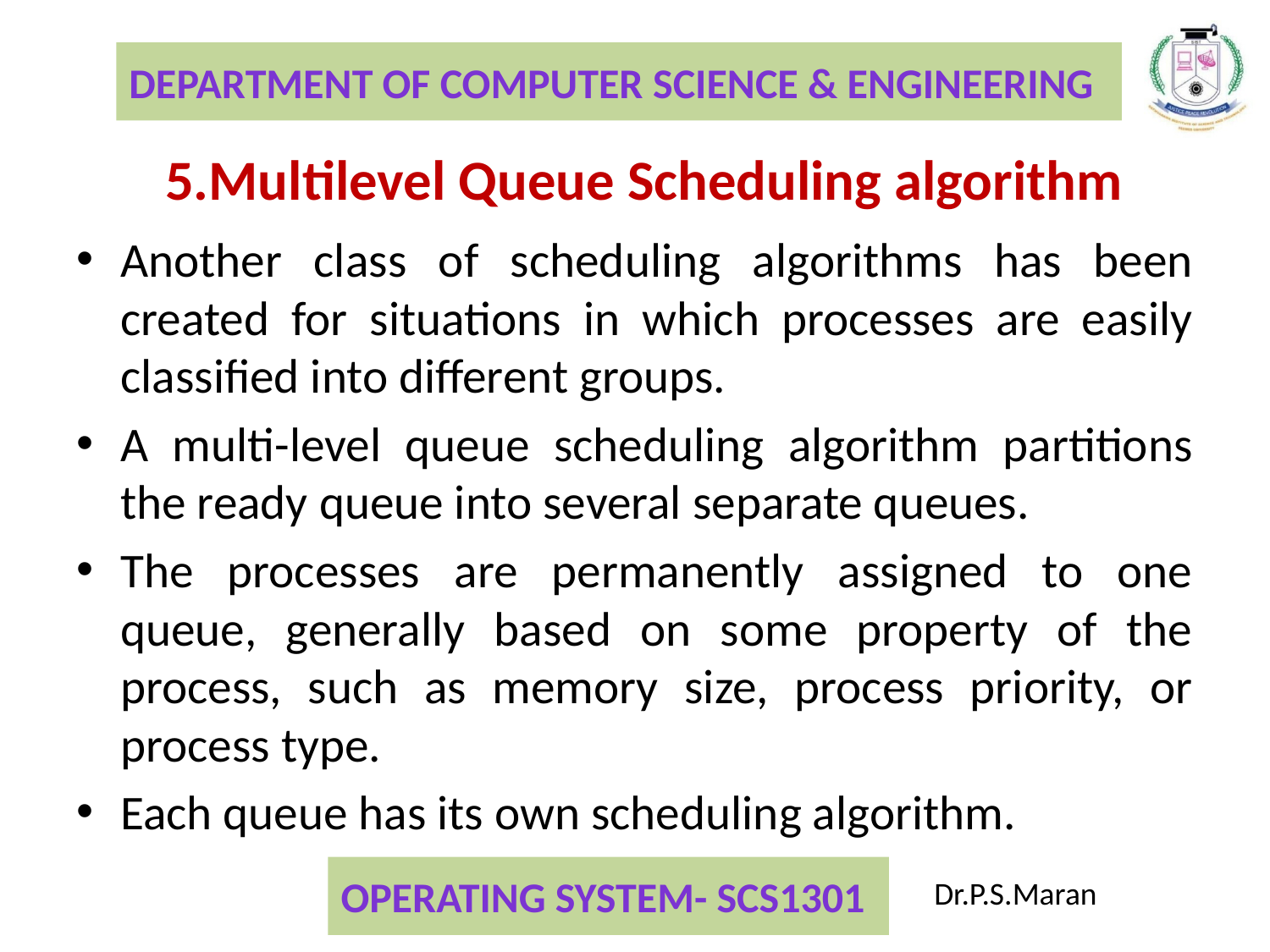

5.Multilevel Queue Scheduling algorithm
Another class of scheduling algorithms has been created for situations in which processes are easily classified into different groups.
A multi-level queue scheduling algorithm partitions the ready queue into several separate queues.
The processes are permanently assigned to one queue, generally based on some property of the process, such as memory size, process priority, or process type.
Each queue has its own scheduling algorithm.